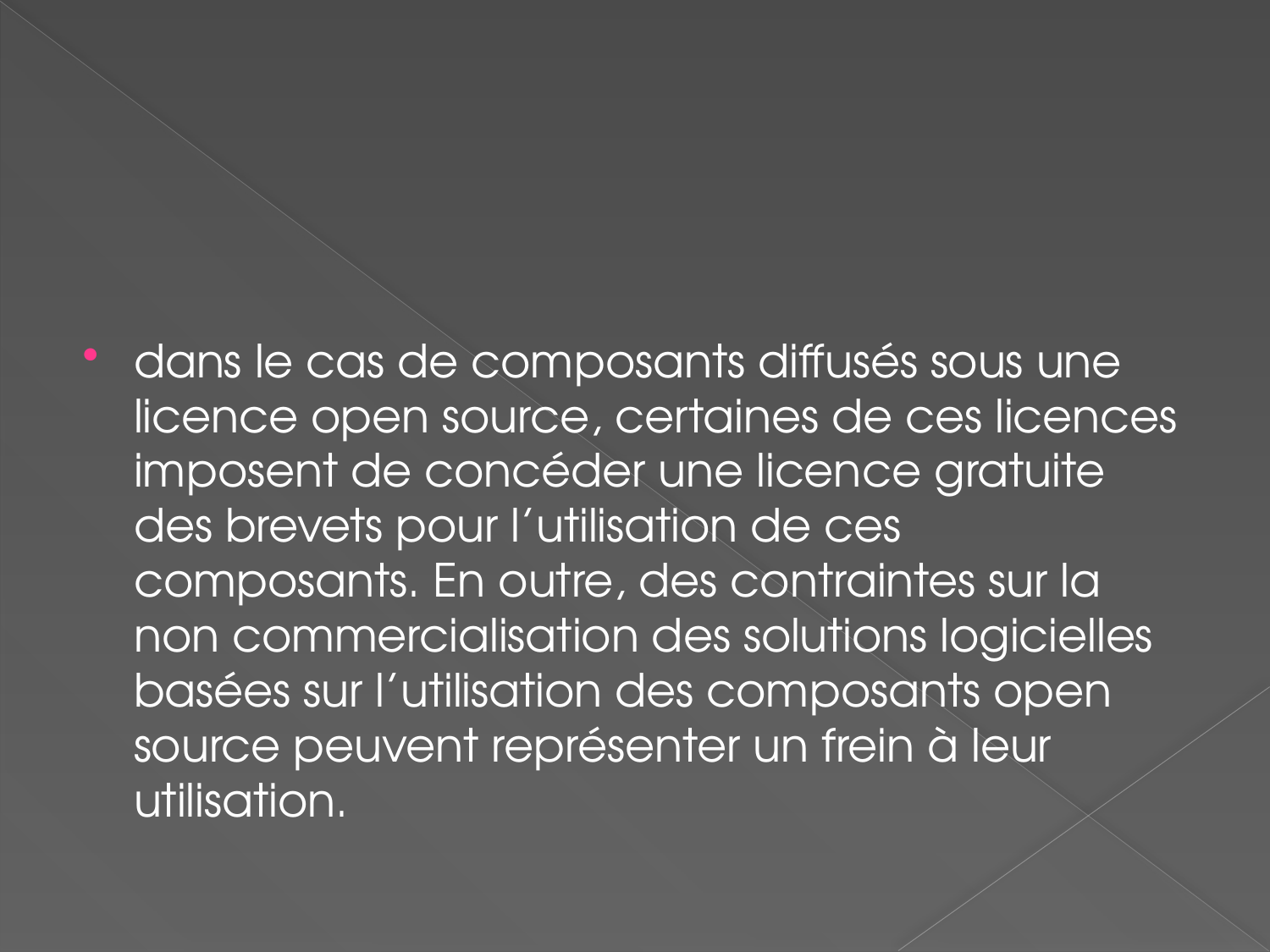

#

dans le cas de composants diffusés sous une licence open source, certaines de ces licences imposent de concéder une licence gratuite des brevets pour l’utilisation de ces composants. En outre, des contraintes sur la non commercialisation des solutions logicielles basées sur l’utilisation des composants open source peuvent représenter un frein à leur utilisation.